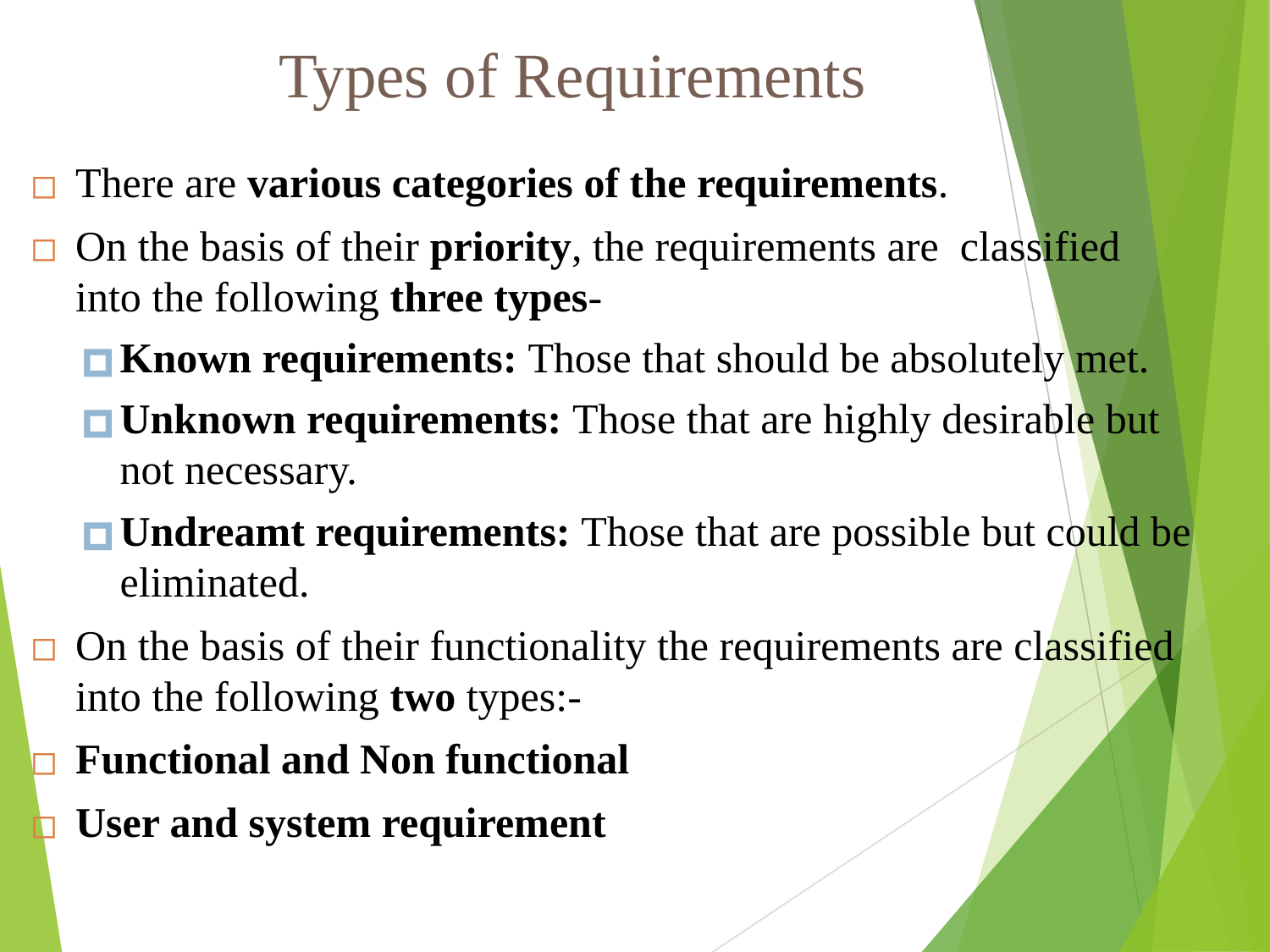

# Types of Requirements
There are various categories of the requirements.
On the basis of their priority, the requirements are  classified into the following three types-
Known requirements: Those that should be absolutely met.
Unknown requirements: Those that are highly desirable but not necessary.
Undreamt requirements: Those that are possible but could be eliminated.
On the basis of their functionality the requirements are classified into the following two types:-
Functional and Non functional
User and system requirement